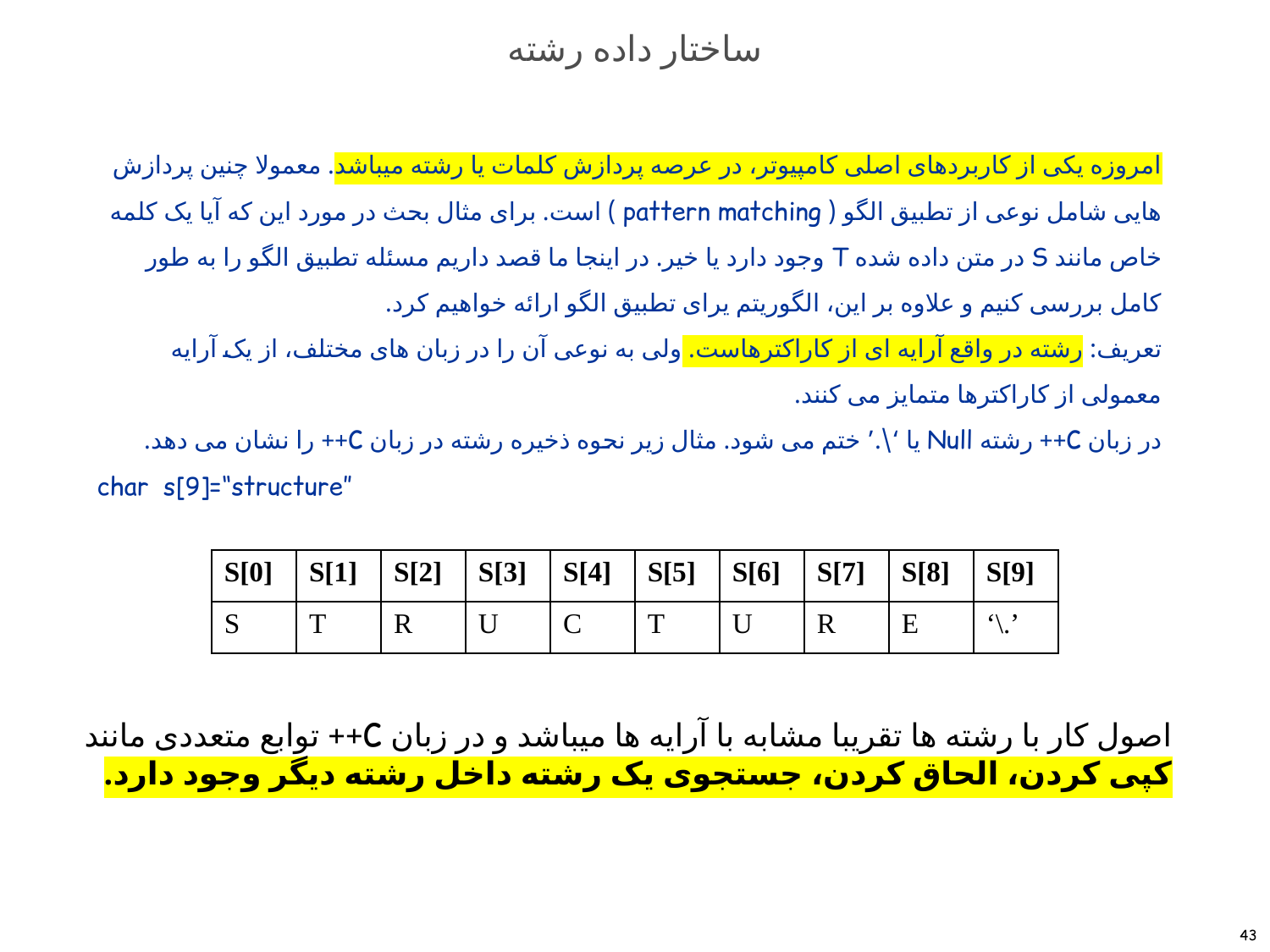

# ساختار داده رشته
امروزه یکی از کاربردهای اصلی کامپیوتر، در عرصه پردازش کلمات یا رشته میباشد. معمولا چنین پردازش هایی شامل نوعی از تطبیق الگو ( pattern matching ) است. برای مثال بحث در مورد این که آیا یک کلمه خاص مانند S در متن داده شده T وجود دارد یا خیر. در اینجا ما قصد داریم مسئله تطبیق الگو را به طور کامل بررسی کنیم و علاوه بر این، الگوریتم یرای تطبیق الگو ارائه خواهیم کرد.
تعریف: رشته در واقع آرایه ای از کاراکترهاست. ولی به نوعی آن را در زبان های مختلف، از یک آرایه معمولی از کاراکترها متمایز می کنند.
در زبان C++ رشته Null یا ‘\.’ ختم می شود. مثال زیر نحوه ذخیره رشته در زبان C++ را نشان می دهد.
char  s[9]=“structure”

| S[0] | S[1] | S[2] | S[3] | S[4] | S[5] | S[6] | S[7] | S[8] | S[9] |
| --- | --- | --- | --- | --- | --- | --- | --- | --- | --- |
| S | T | R | U | C | T | U | R | E | ‘\.’ |
اصول کار با رشته ها تقریبا مشابه با آرایه ها میباشد و در زبان C++ توابع متعددی مانند کپی کردن، الحاق کردن، جستجوی یک رشته داخل رشته دیگر وجود دارد.
43